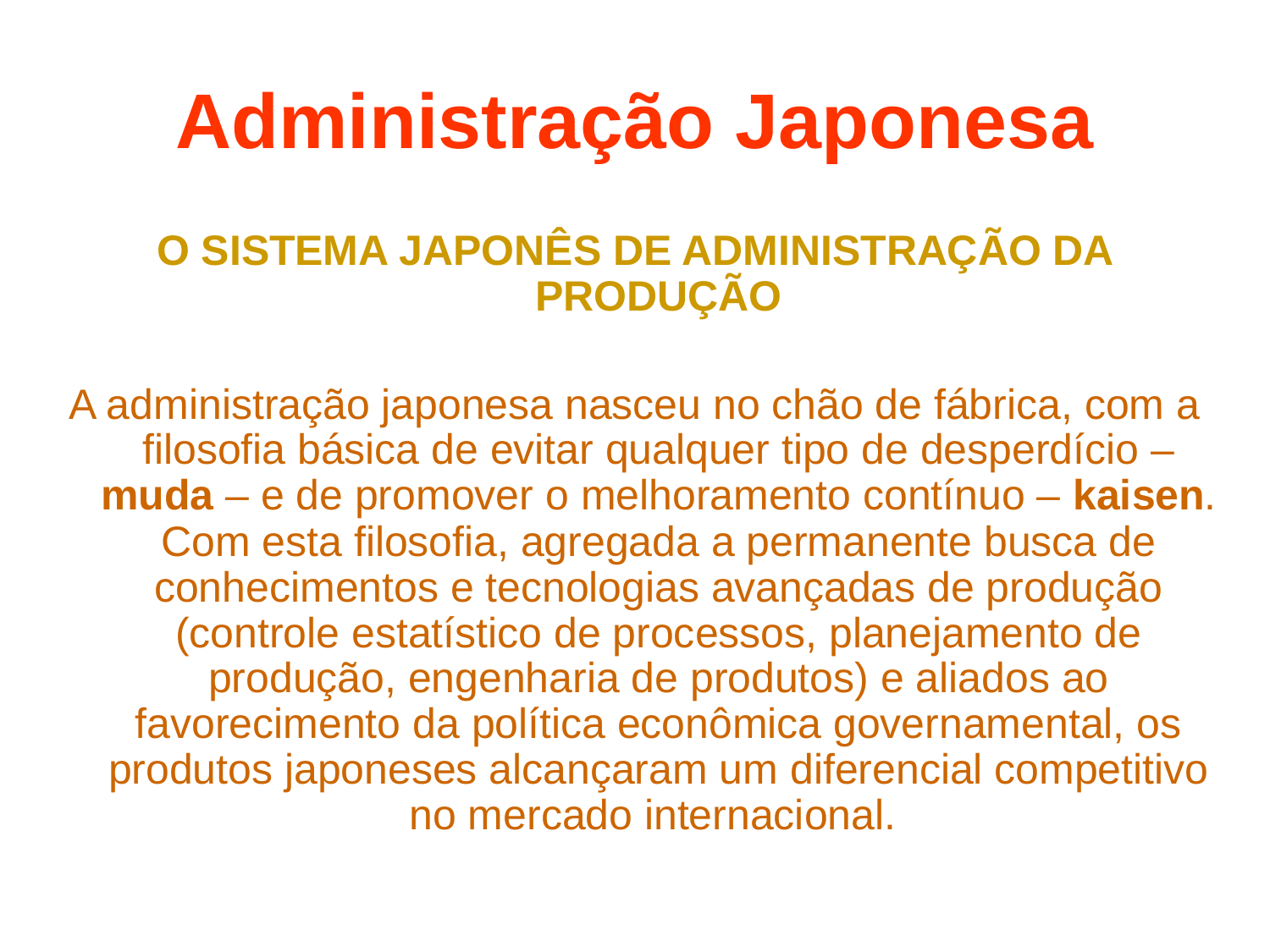

# Administração Japonesa
O SISTEMA JAPONÊS DE ADMINISTRAÇÃO DA PRODUÇÃO

A administração japonesa nasceu no chão de fábrica, com a filosofia básica de evitar qualquer tipo de desperdício – muda – e de promover o melhoramento contínuo – kaisen. Com esta filosofia, agregada a permanente busca de conhecimentos e tecnologias avançadas de produção (controle estatístico de processos, planejamento de produção, engenharia de produtos) e aliados ao favorecimento da política econômica governamental, os produtos japoneses alcançaram um diferencial competitivo no mercado internacional.